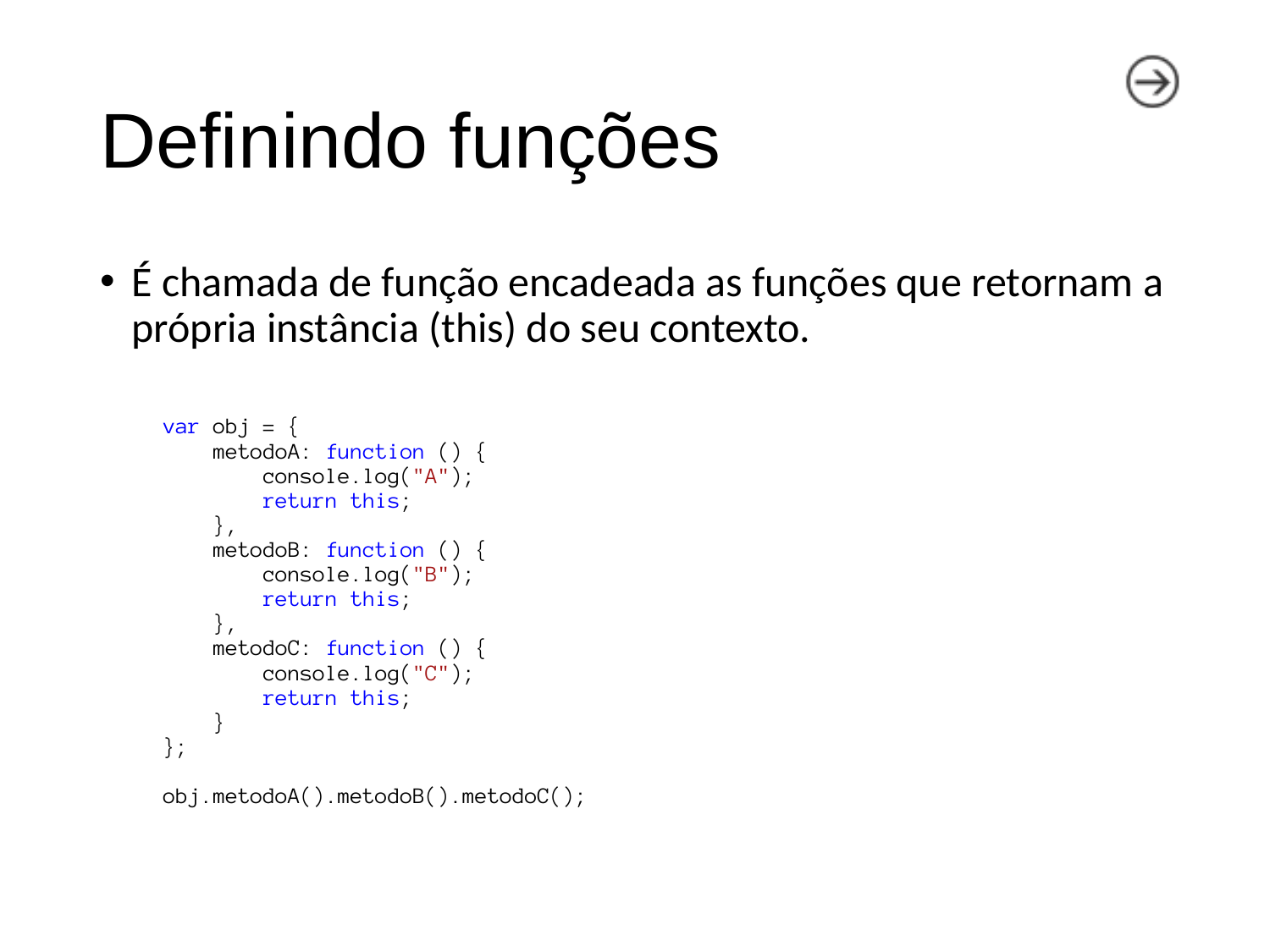

# Definindo funções
É chamada de função encadeada as funções que retornam a própria instância (this) do seu contexto.

var obj = {
    metodoA: function () {
        console.log("A");
        return this;
    },
    metodoB: function () {
        console.log("B");
        return this;
    },
    metodoC: function () {
        console.log("C");
        return this;
    }
};

obj.metodoA().metodoB().metodoC();